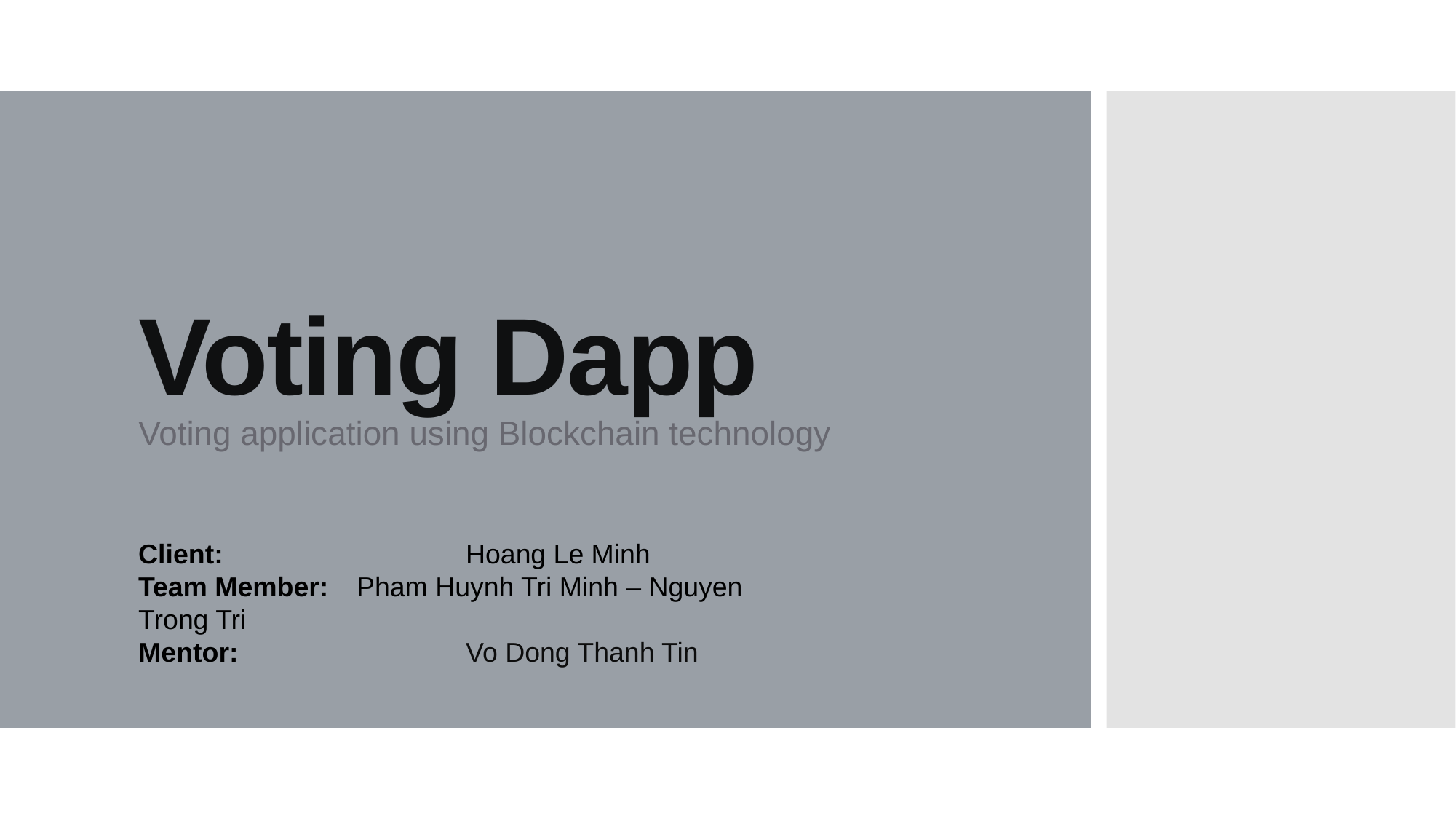

# Voting Dapp
Voting application using Blockchain technology
Client: 			Hoang Le Minh
Team Member: 	Pham Huynh Tri Minh – Nguyen Trong Tri
Mentor: 			Vo Dong Thanh Tin